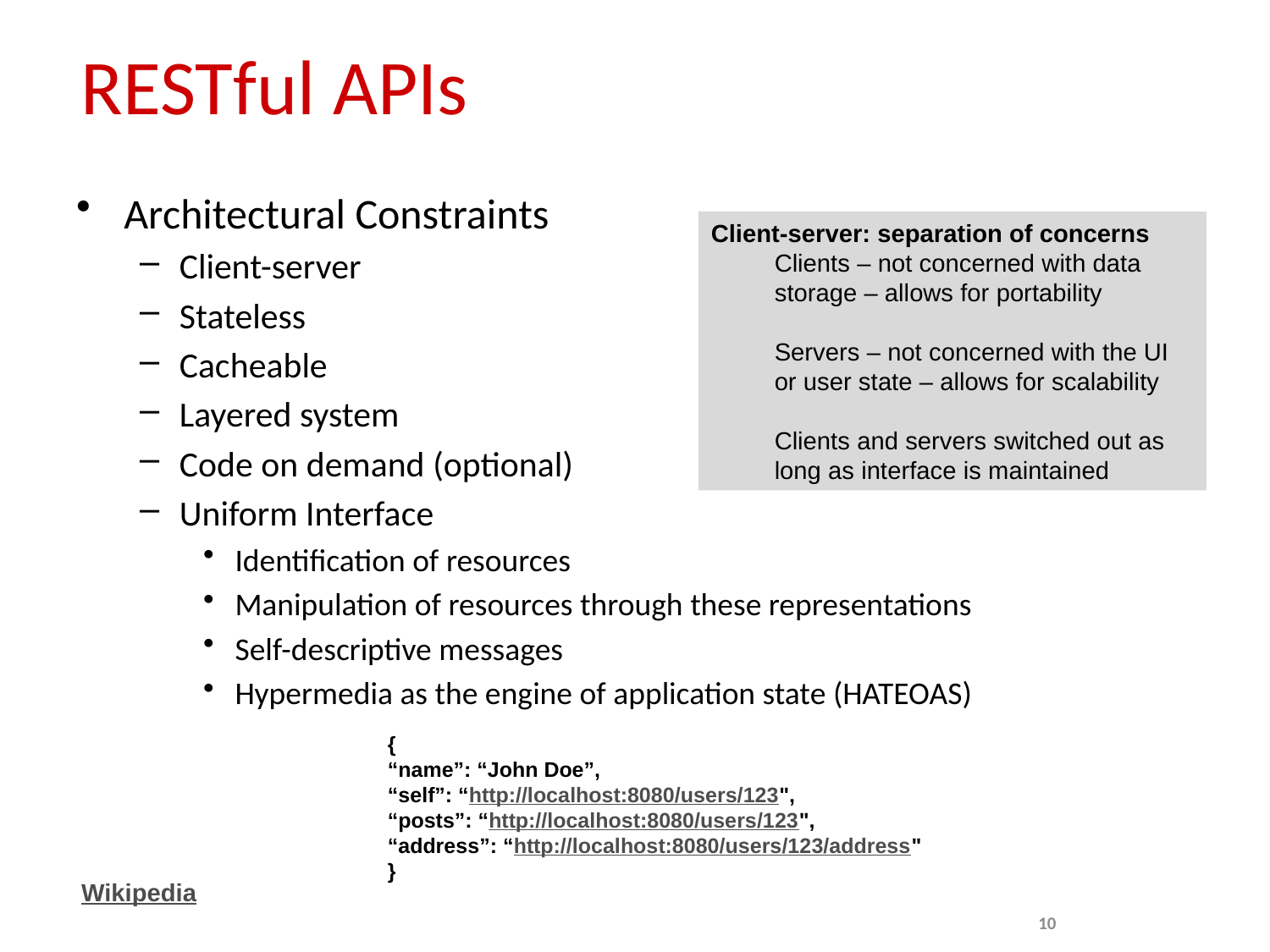

# RESTful APIs
Architectural Constraints
Client-server
Stateless
Cacheable
Layered system
Code on demand (optional)
Uniform Interface
Identification of resources
Manipulation of resources through these representations
Self-descriptive messages
Hypermedia as the engine of application state (HATEOAS)

Client-server: separation of concerns
Clients – not concerned with data storage – allows for portability

Servers – not concerned with the UI or user state – allows for scalability

Clients and servers switched out as long as interface is maintained
{
“name”: “John Doe”,
“self”: “http://localhost:8080/users/123",
“posts”: “http://localhost:8080/users/123",
“address”: “http://localhost:8080/users/123/address"
}

Wikipedia
10